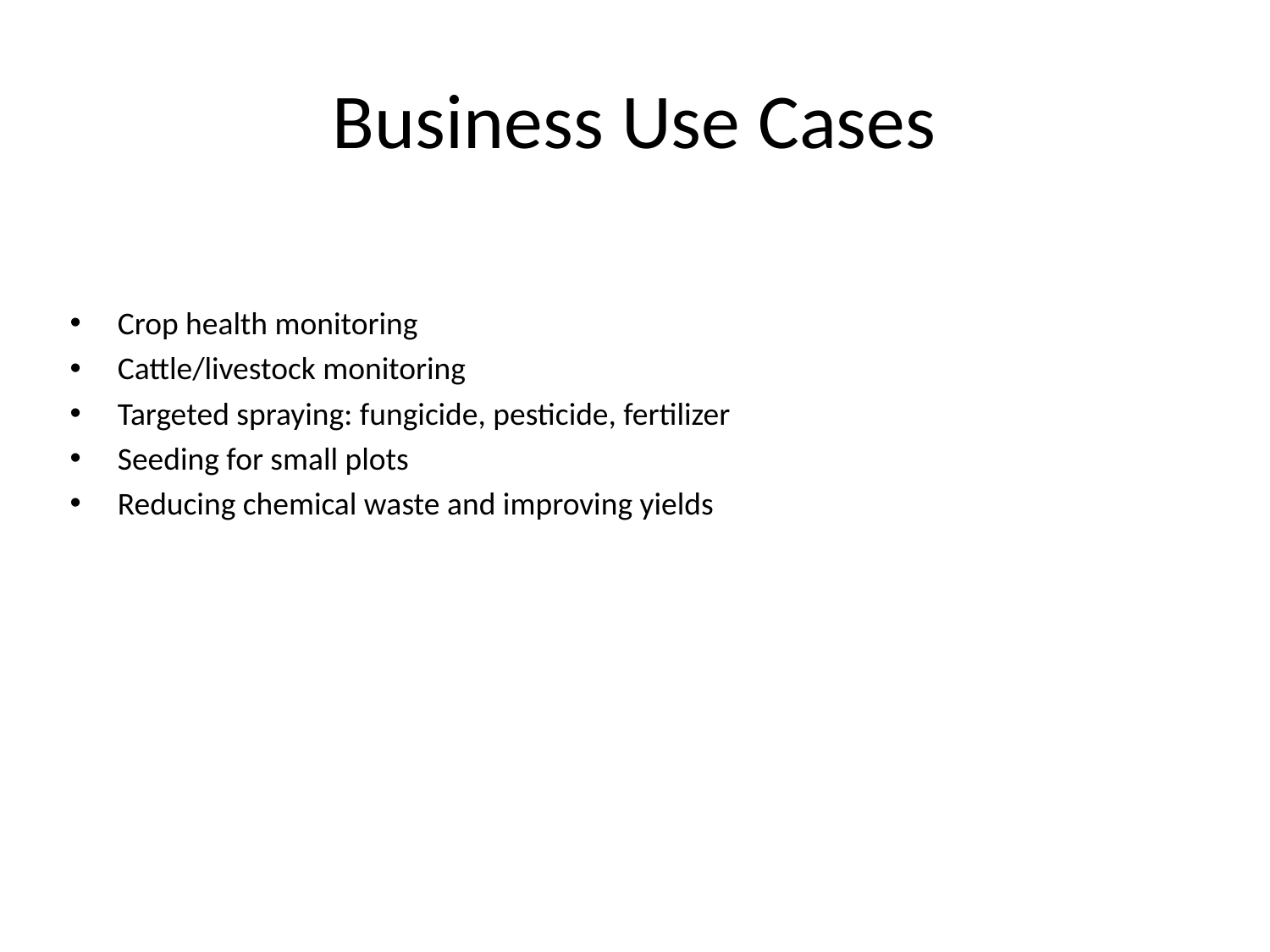

# Business Use Cases

Crop health monitoring
Cattle/livestock monitoring
Targeted spraying: fungicide, pesticide, fertilizer
Seeding for small plots
Reducing chemical waste and improving yields